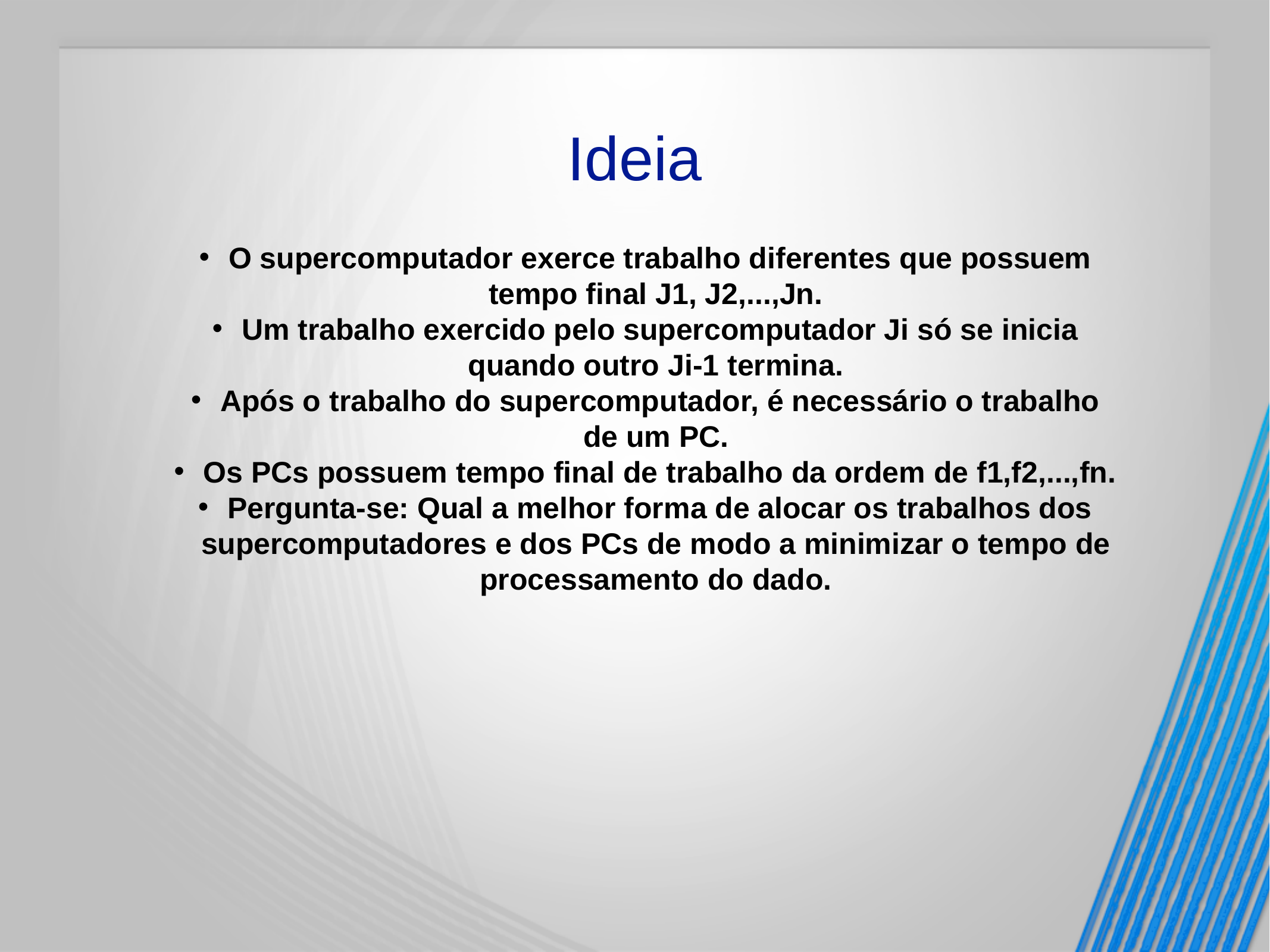

Ideia
 O supercomputador exerce trabalho diferentes que possuem tempo final J1, J2,...,Jn.
 Um trabalho exercido pelo supercomputador Ji só se inicia quando outro Ji-1 termina.
 Após o trabalho do supercomputador, é necessário o trabalho de um PC.
 Os PCs possuem tempo final de trabalho da ordem de f1,f2,...,fn.
 Pergunta-se: Qual a melhor forma de alocar os trabalhos dos supercomputadores e dos PCs de modo a minimizar o tempo de processamento do dado.